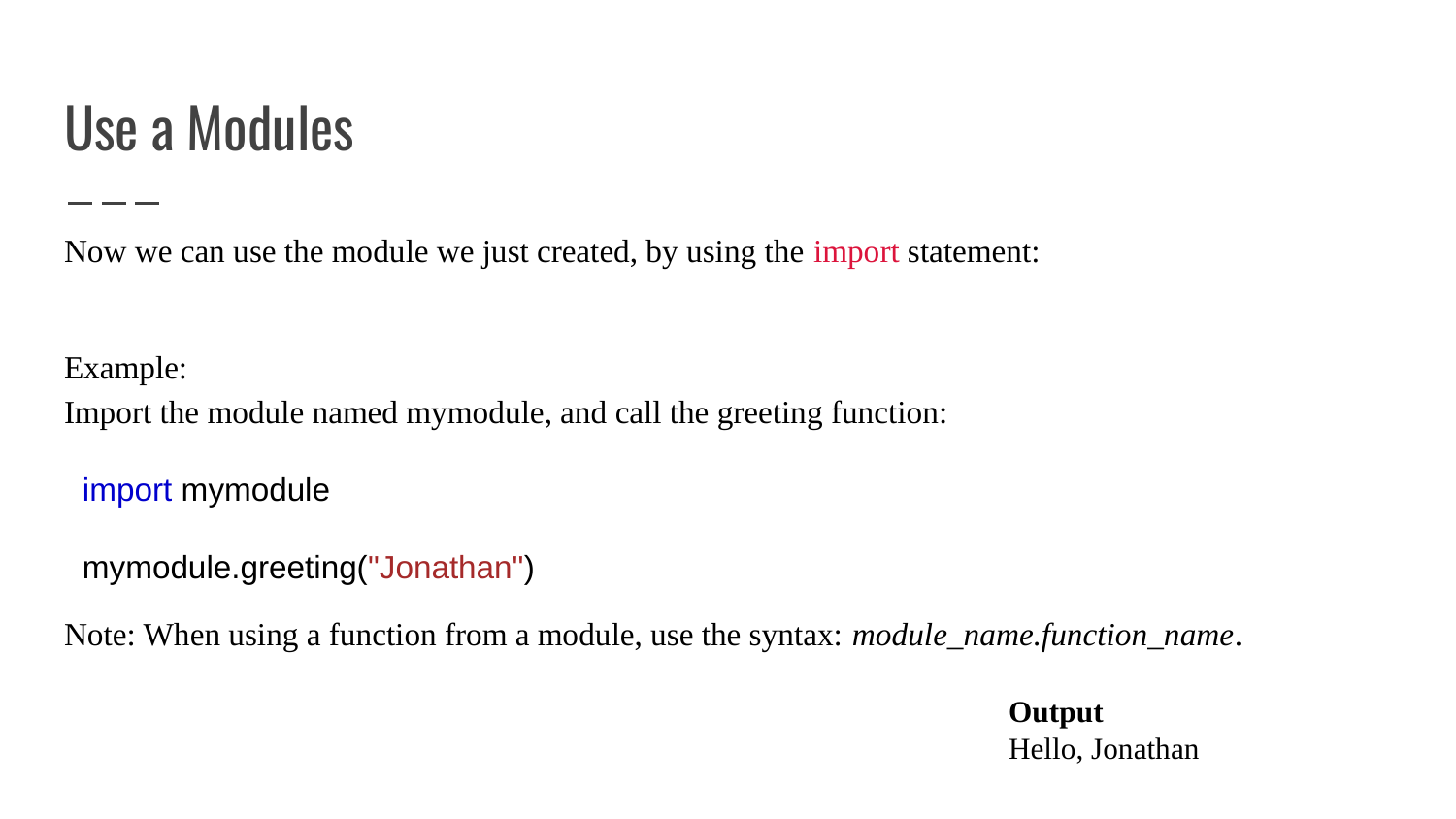

# Use a Modules
Now we can use the module we just created, by using the import statement:

Example:
Import the module named mymodule, and call the greeting function:

import mymodule

mymodule.greeting("Jonathan")
Note: When using a function from a module, use the syntax: module_name.function_name.
Output
Hello, Jonathan